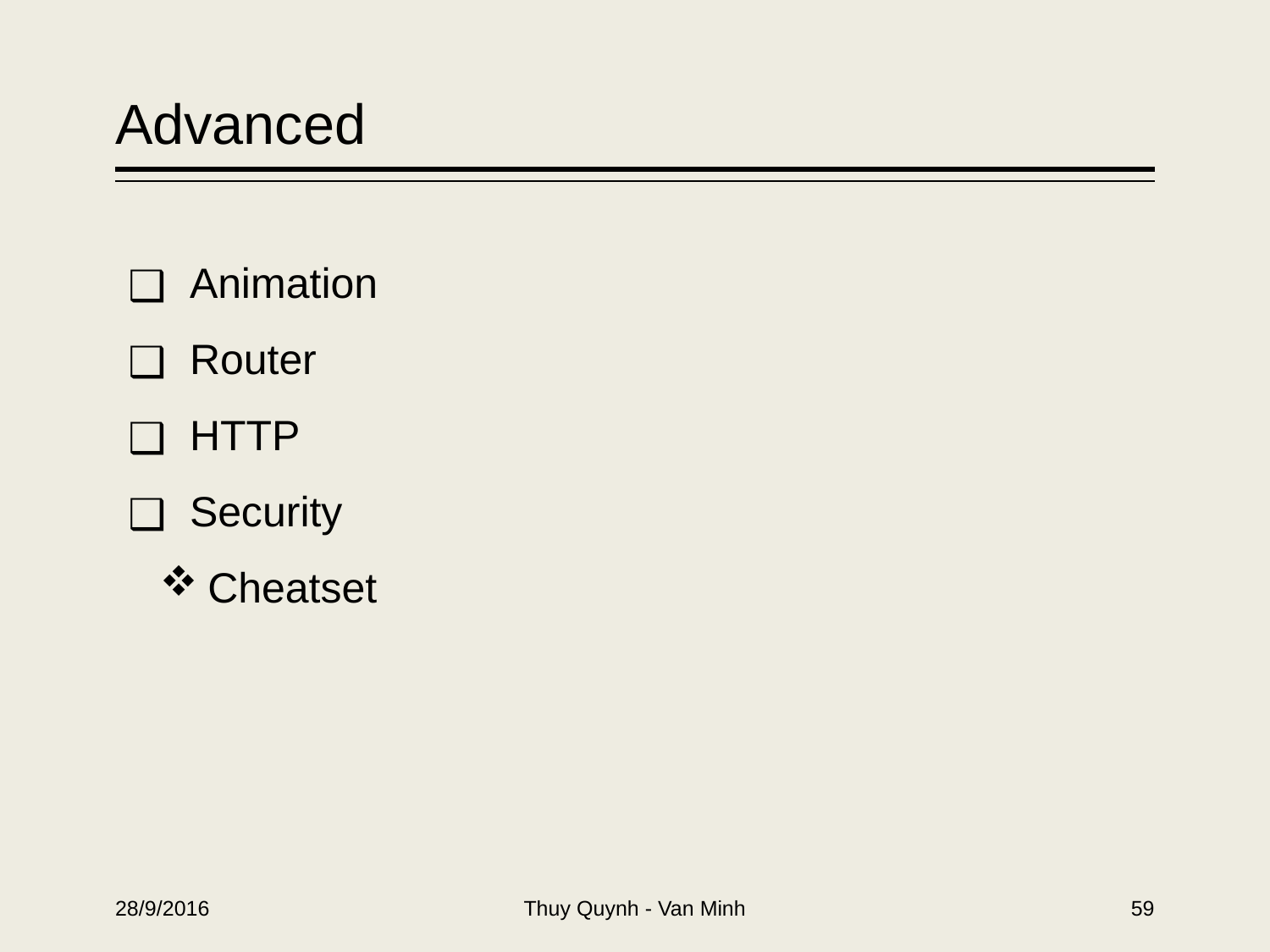

# Advanced
  Animation
  Router
  HTTP
  Security
Cheatset
Thuy Quynh - Van Minh
28/9/2016
59